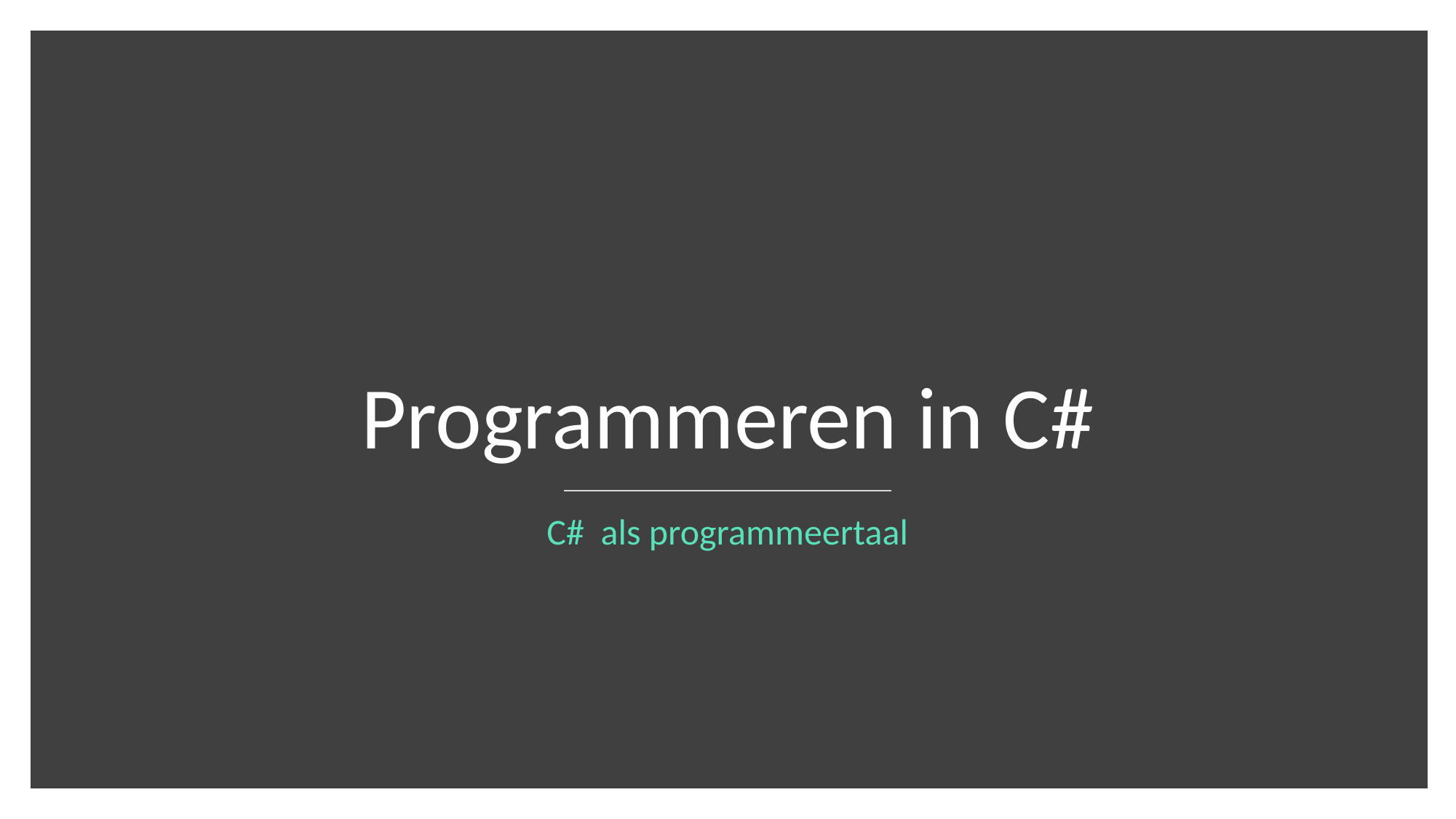

# Programmeren in C#
C#  als programmeertaal